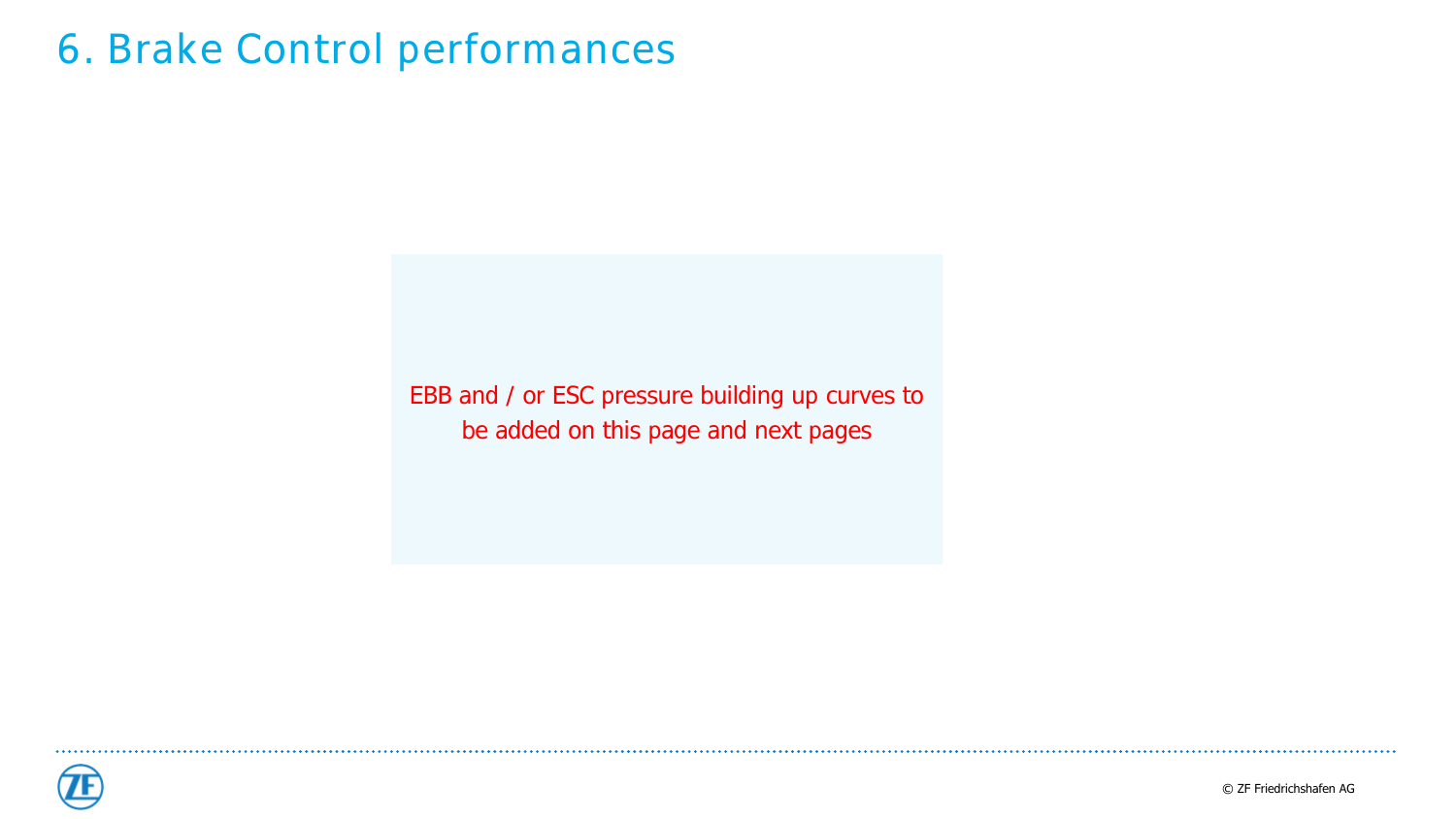

# 6. Brake Control performances
EBB and / or ESC pressure building up curves to be added on this page and next pages